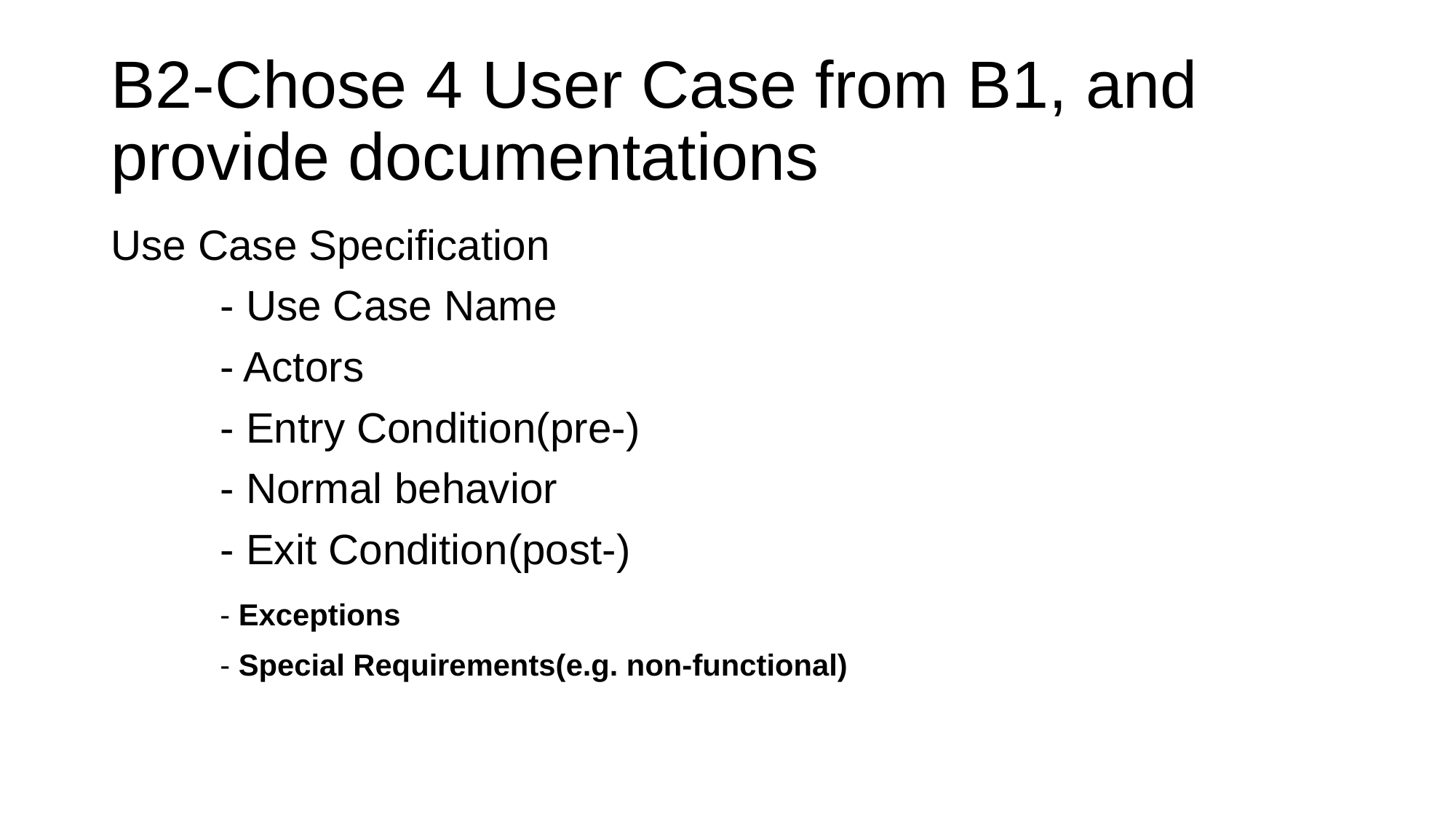

# B2-Chose 4 User Case from B1, and provide documentations
Use Case Specification
	- Use Case Name
	- Actors
	- Entry Condition(pre-)
	- Normal behavior
	- Exit Condition(post-)
	- Exceptions
	- Special Requirements(e.g. non-functional)